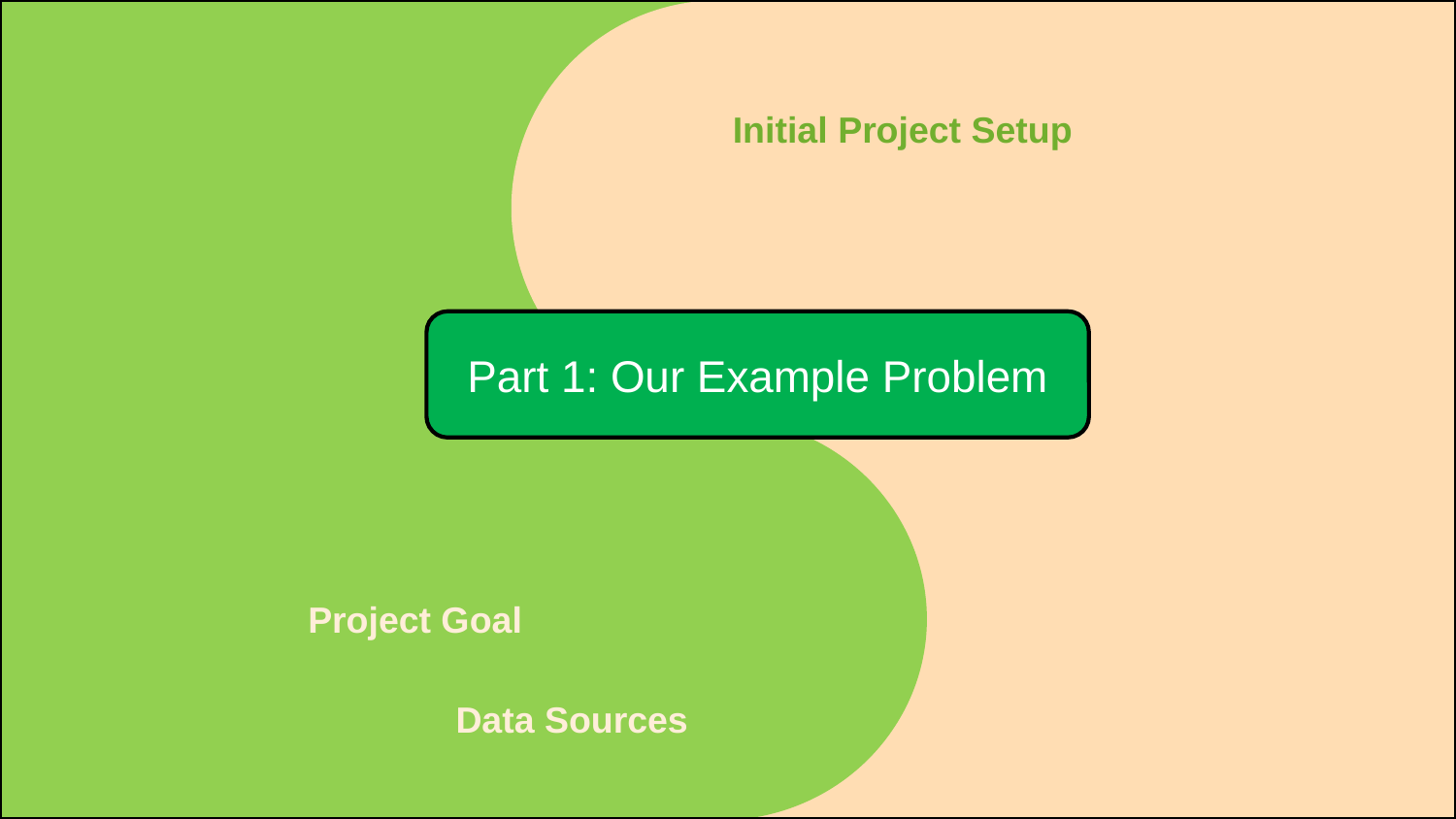

Initial Project Setup
Part 1: Our Example Problem
Project Goal
Data Sources